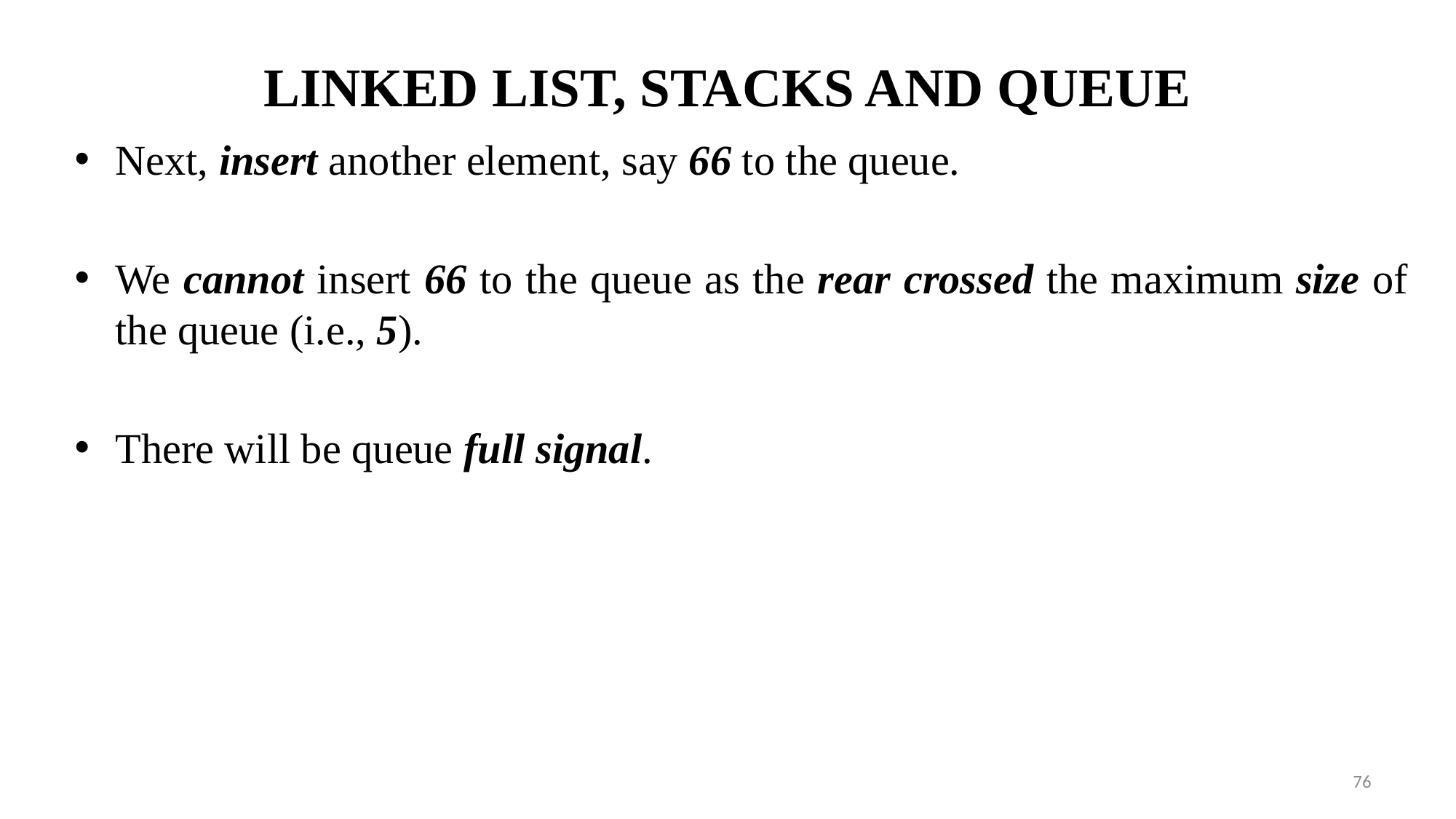

# LINKED LIST, STACKS AND QUEUE
Next, insert another element, say 66 to the queue.

We cannot insert 66 to the queue as the rear crossed the maximum size of the queue (i.e., 5).

There will be queue full signal.

76